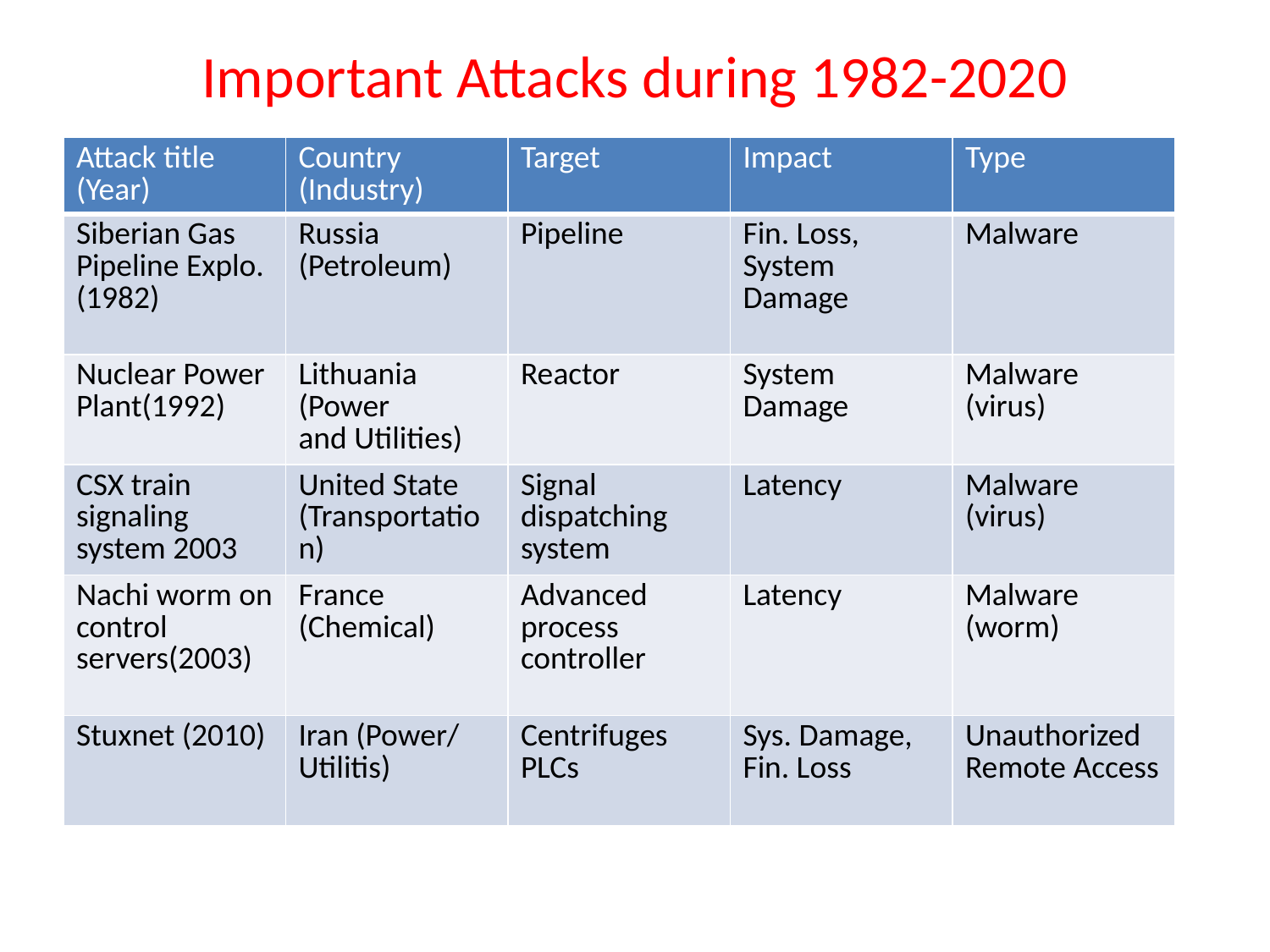

# Important Attacks during 1982-2020
| Attack title (Year) | Country (Industry) | Target | Impact | Type |
| --- | --- | --- | --- | --- |
| Siberian Gas Pipeline Explo.(1982) | Russia (Petroleum) | Pipeline | Fin. Loss, System Damage | Malware |
| Nuclear Power Plant(1992) | Lithuania (Power and Utilities) | Reactor | System Damage | Malware (virus) |
| CSX train signaling system 2003 | United State (Transportation) | Signal dispatching system | Latency | Malware (virus) |
| Nachi worm on control servers(2003) | France (Chemical) | Advanced process controller | Latency | Malware (worm) |
| Stuxnet (2010) | Iran (Power/ Utilitis) | Centrifuges PLCs | Sys. Damage, Fin. Loss | Unauthorized Remote Access |